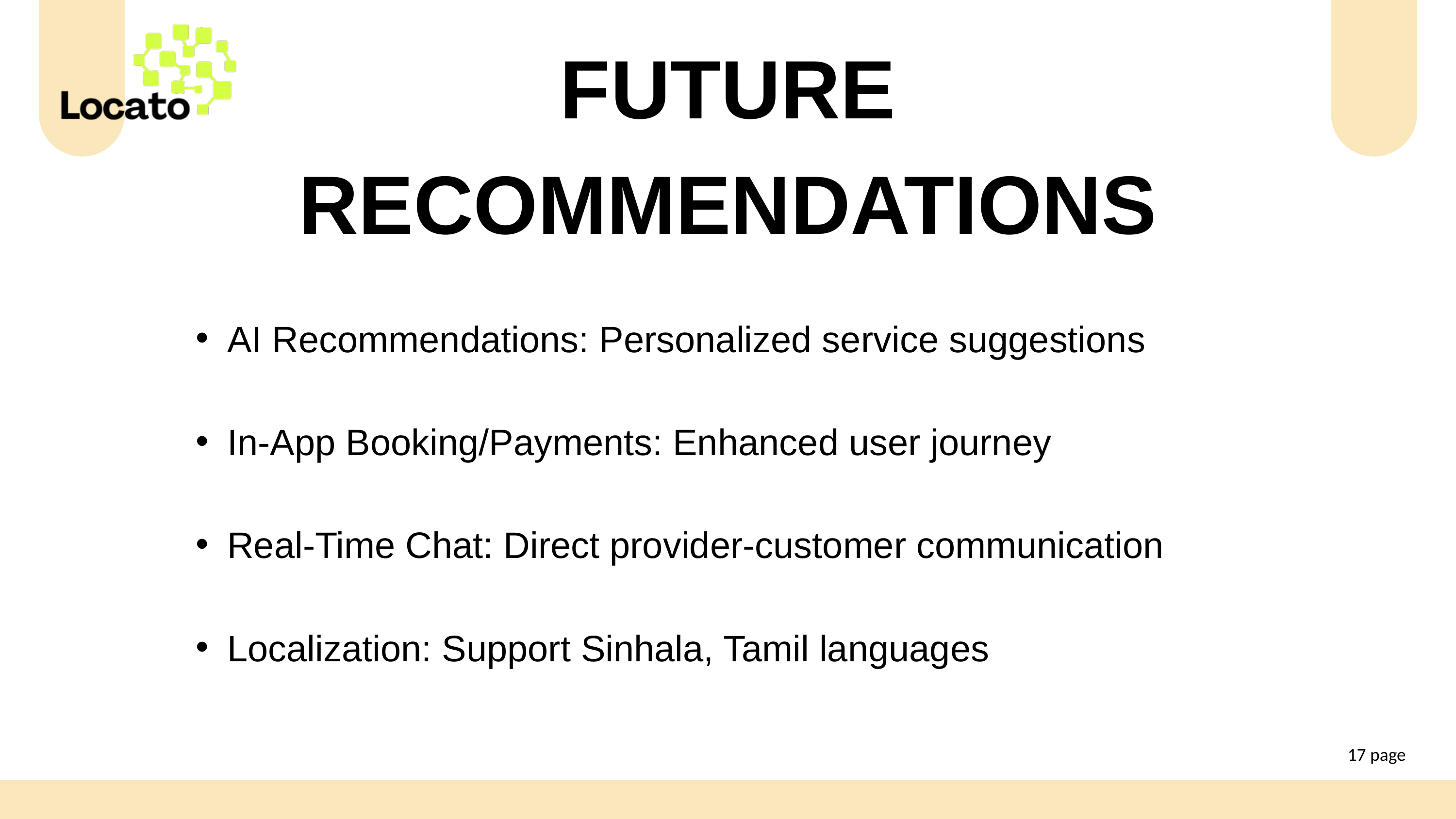

FUTURE RECOMMENDATIONS
AI Recommendations: Personalized service suggestions

In-App Booking/Payments: Enhanced user journey

Real-Time Chat: Direct provider-customer communication

Localization: Support Sinhala, Tamil languages

17 page